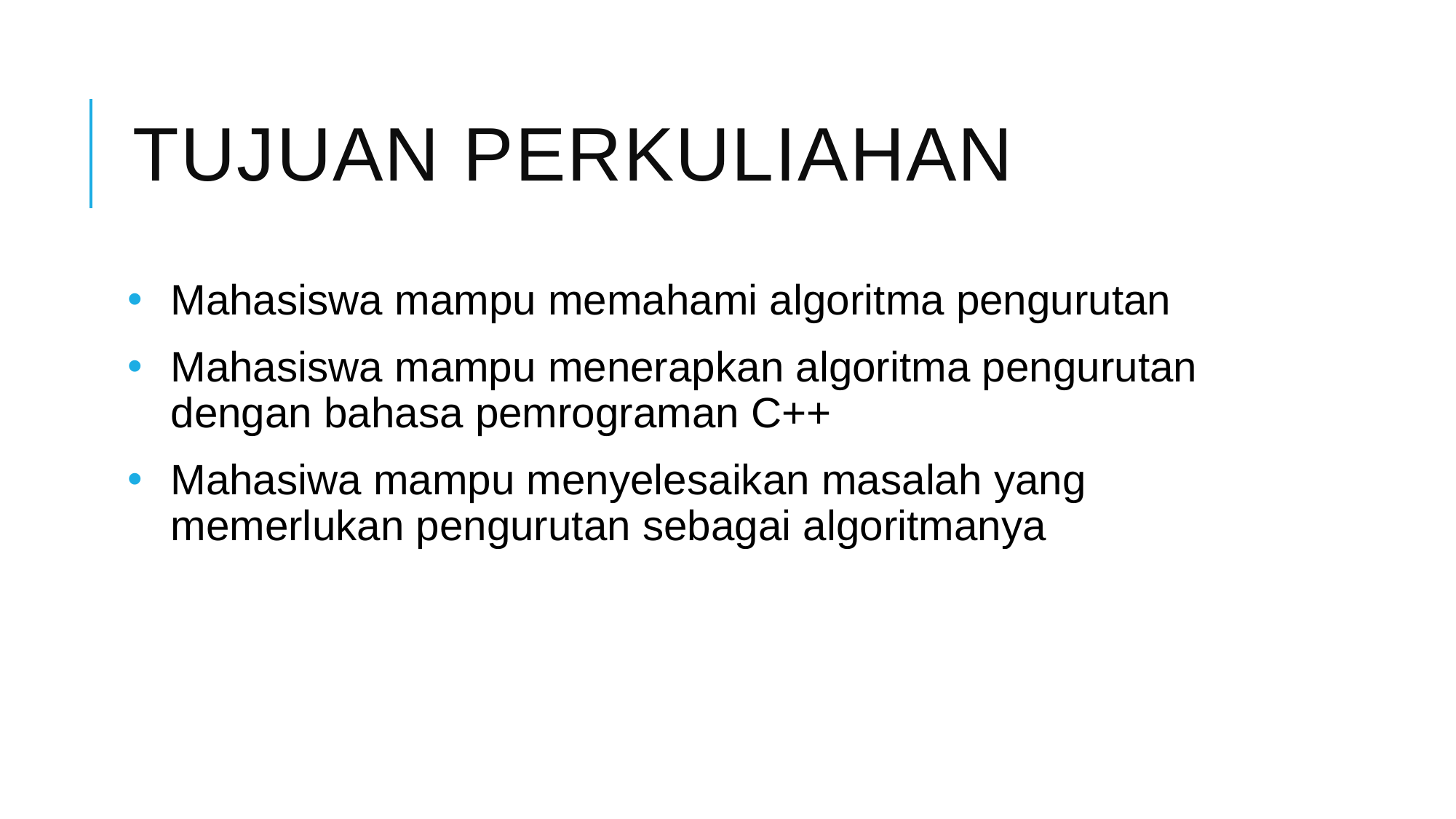

# Tujuan perkuliahan
Mahasiswa mampu memahami algoritma pengurutan
Mahasiswa mampu menerapkan algoritma pengurutan dengan bahasa pemrograman C++
Mahasiwa mampu menyelesaikan masalah yang memerlukan pengurutan sebagai algoritmanya